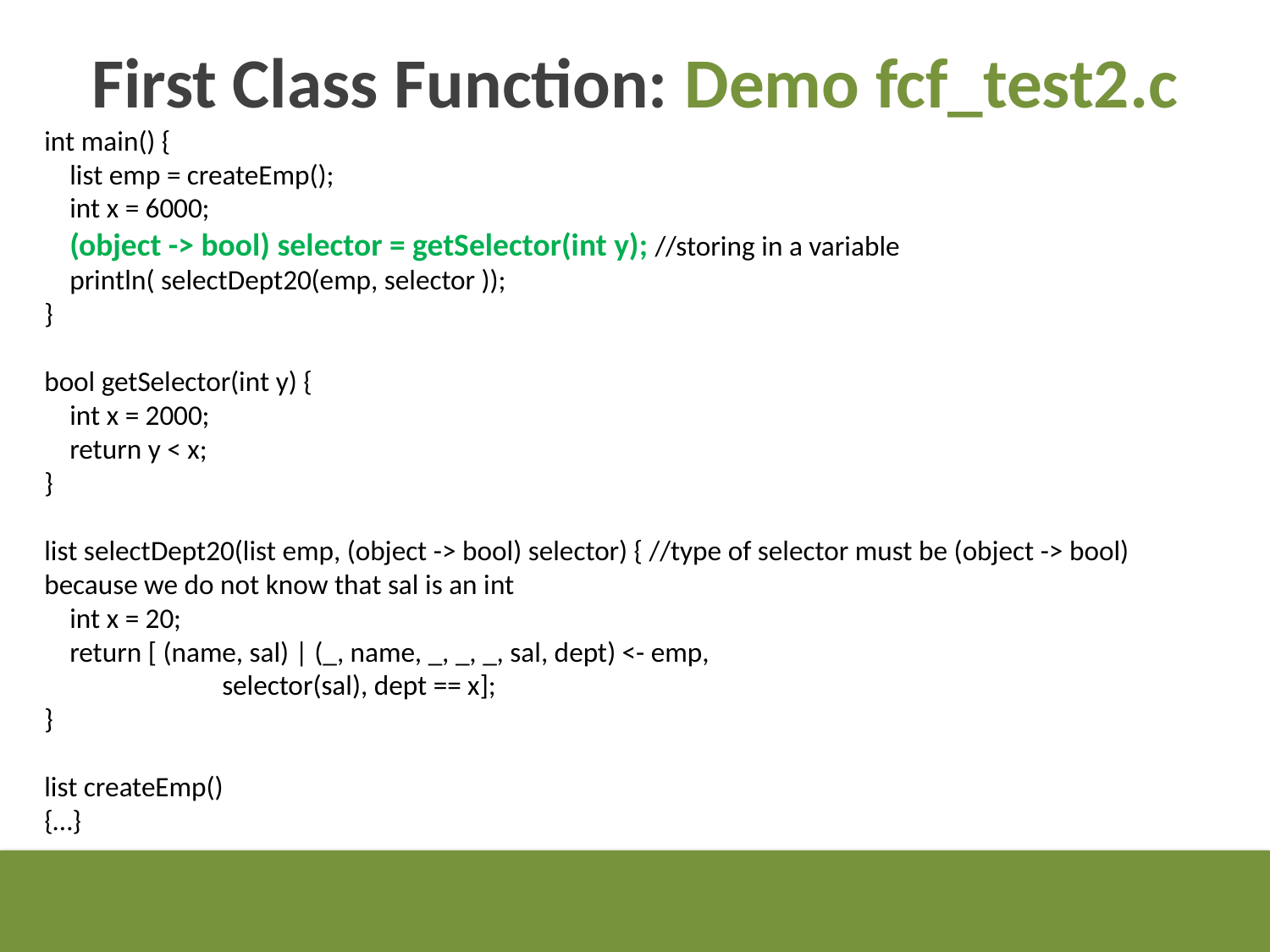

First Class Function: Demo fcf_test2.c
int main() {
    list emp = createEmp();
    int x = 6000;
    (object -> bool) selector = getSelector(int y); //storing in a variable
    println( selectDept20(emp, selector ));
}

bool getSelector(int y) {
    int x = 2000;
    return y < x;
}

list selectDept20(list emp, (object -> bool) selector) { //type of selector must be (object -> bool) because we do not know that sal is an int
    int x = 20;
    return [ (name, sal) | (_, name, _, _, _, sal, dept) <- emp,
                            selector(sal), dept == x];
}

list createEmp()
{…}